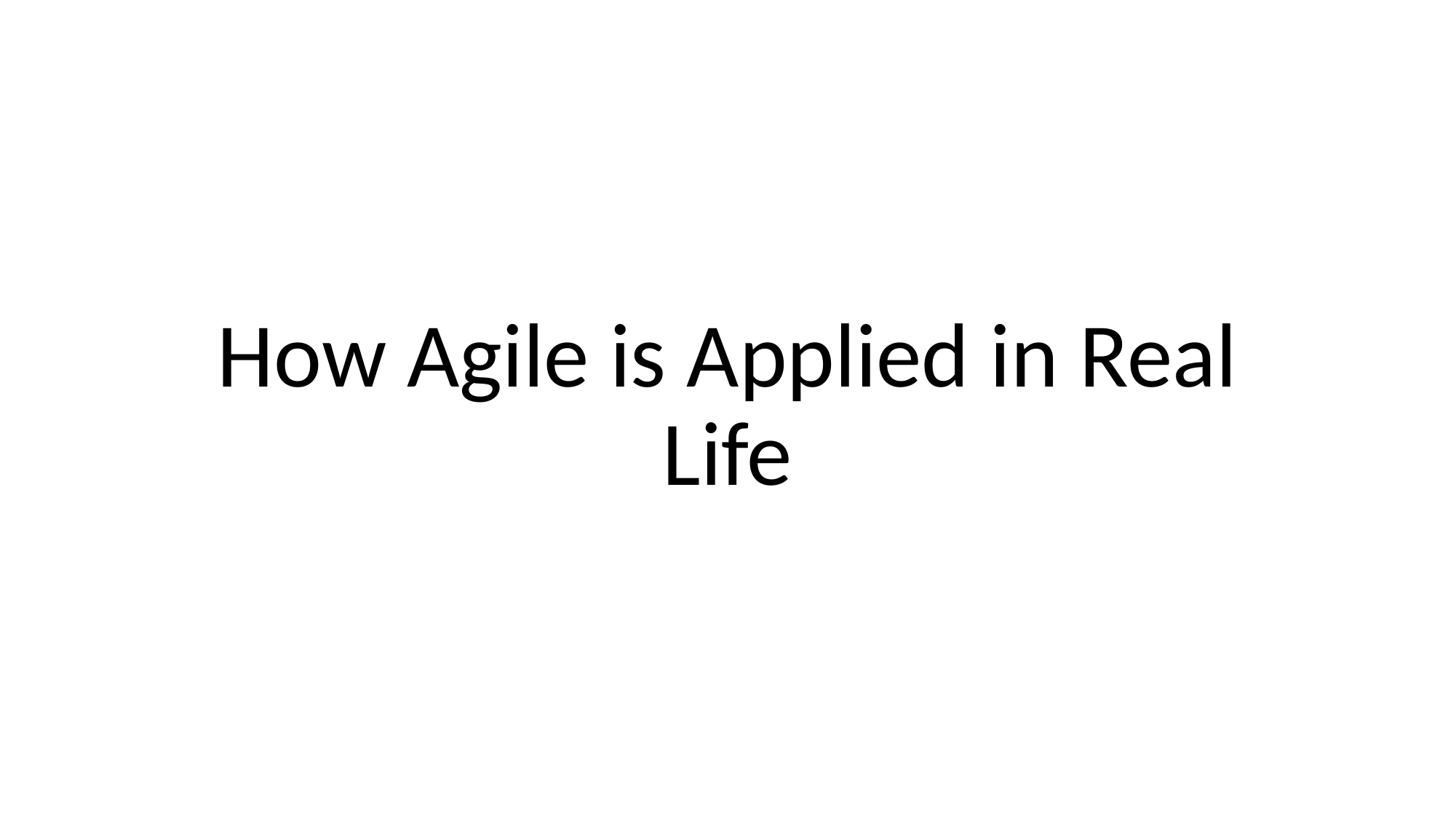

# How Agile is Applied in Real Life